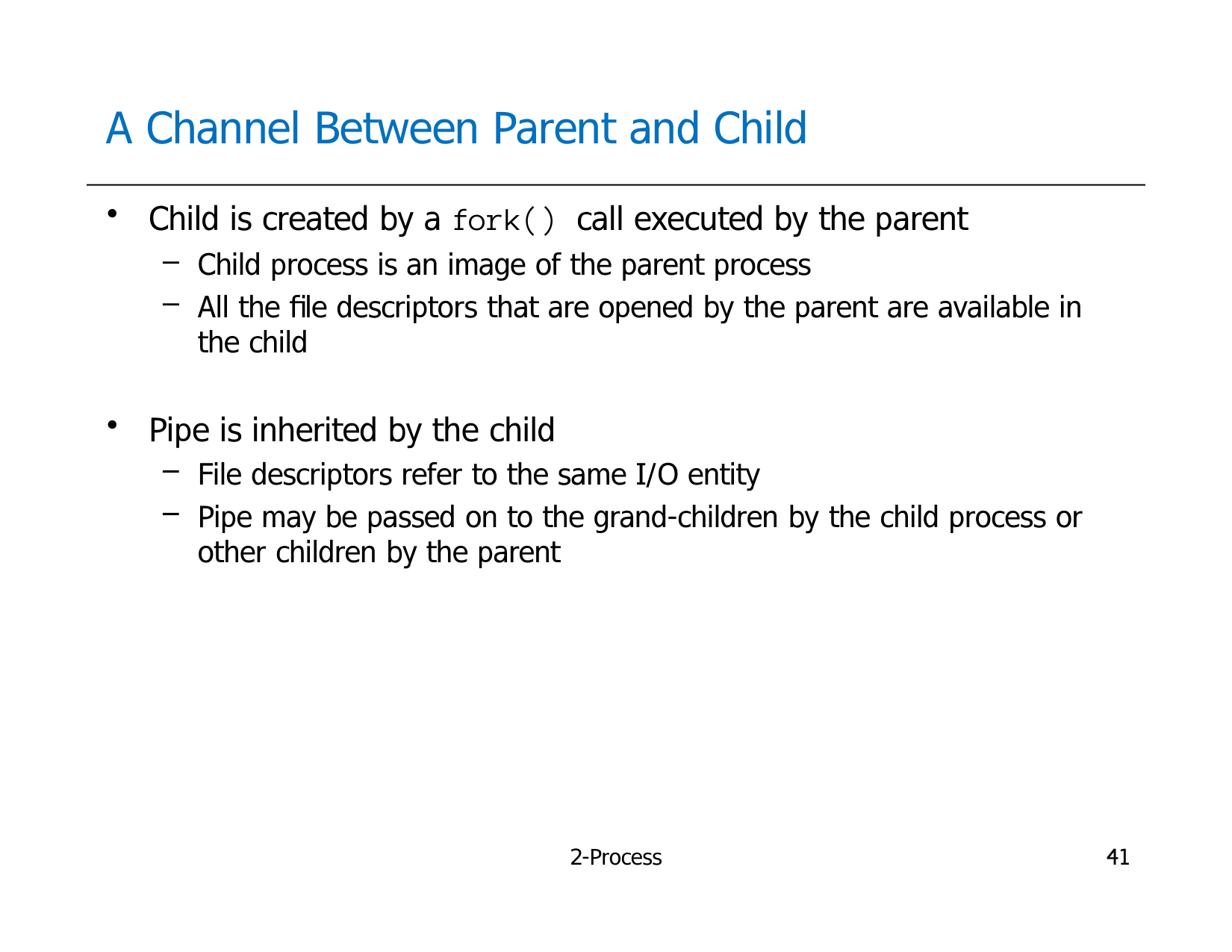

# A Channel Between Parent and Child
Child is created by a fork() call executed by the parent
Child process is an image of the parent process
All the file descriptors that are opened by the parent are available in  the child

Pipe is inherited by the child
File descriptors refer to the same I/O entity
Pipe may be passed on to the grand-children by the child process or  other children by the parent
2-Process
41